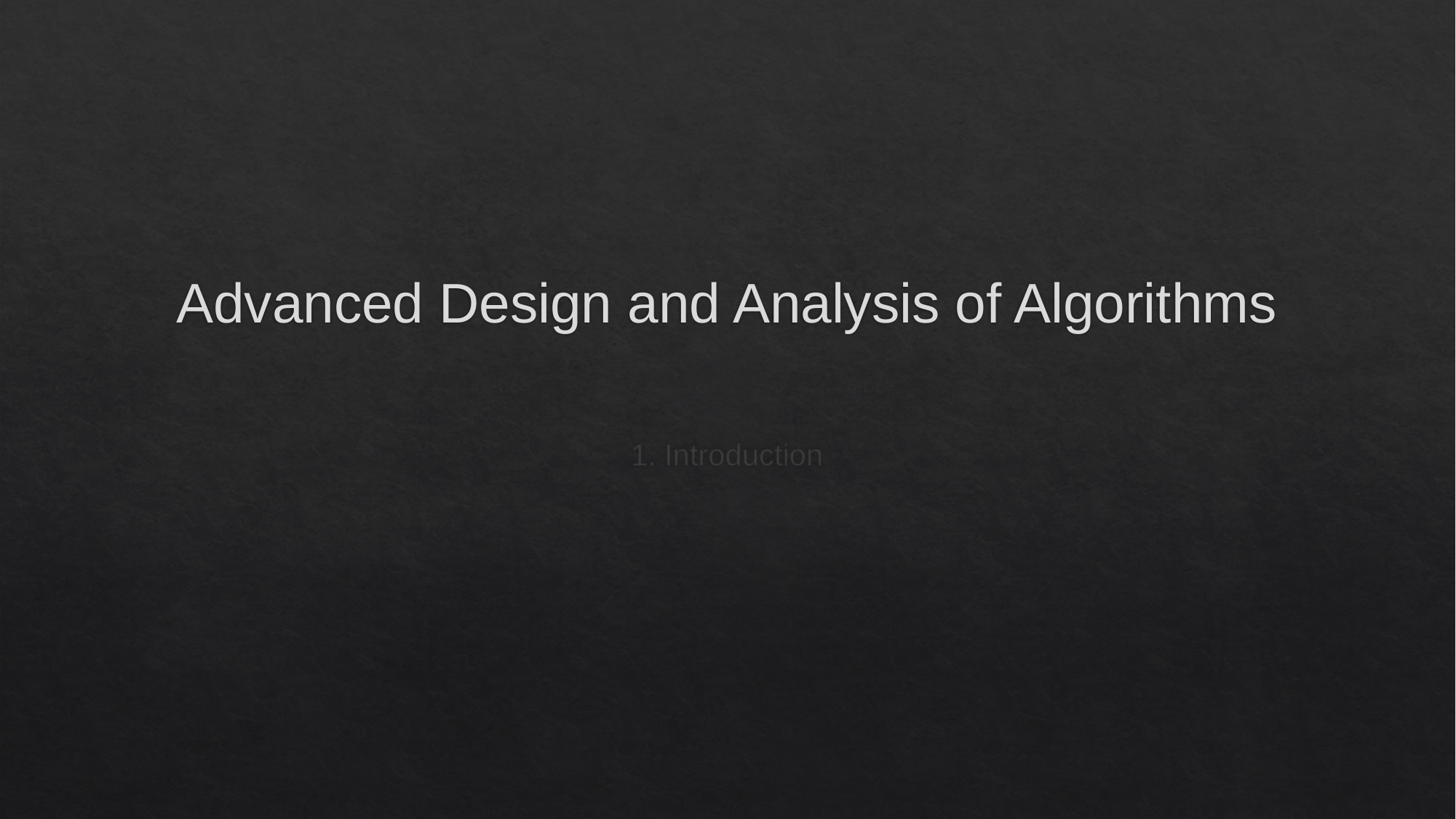

# Advanced Design and Analysis of Algorithms
1. Introduction